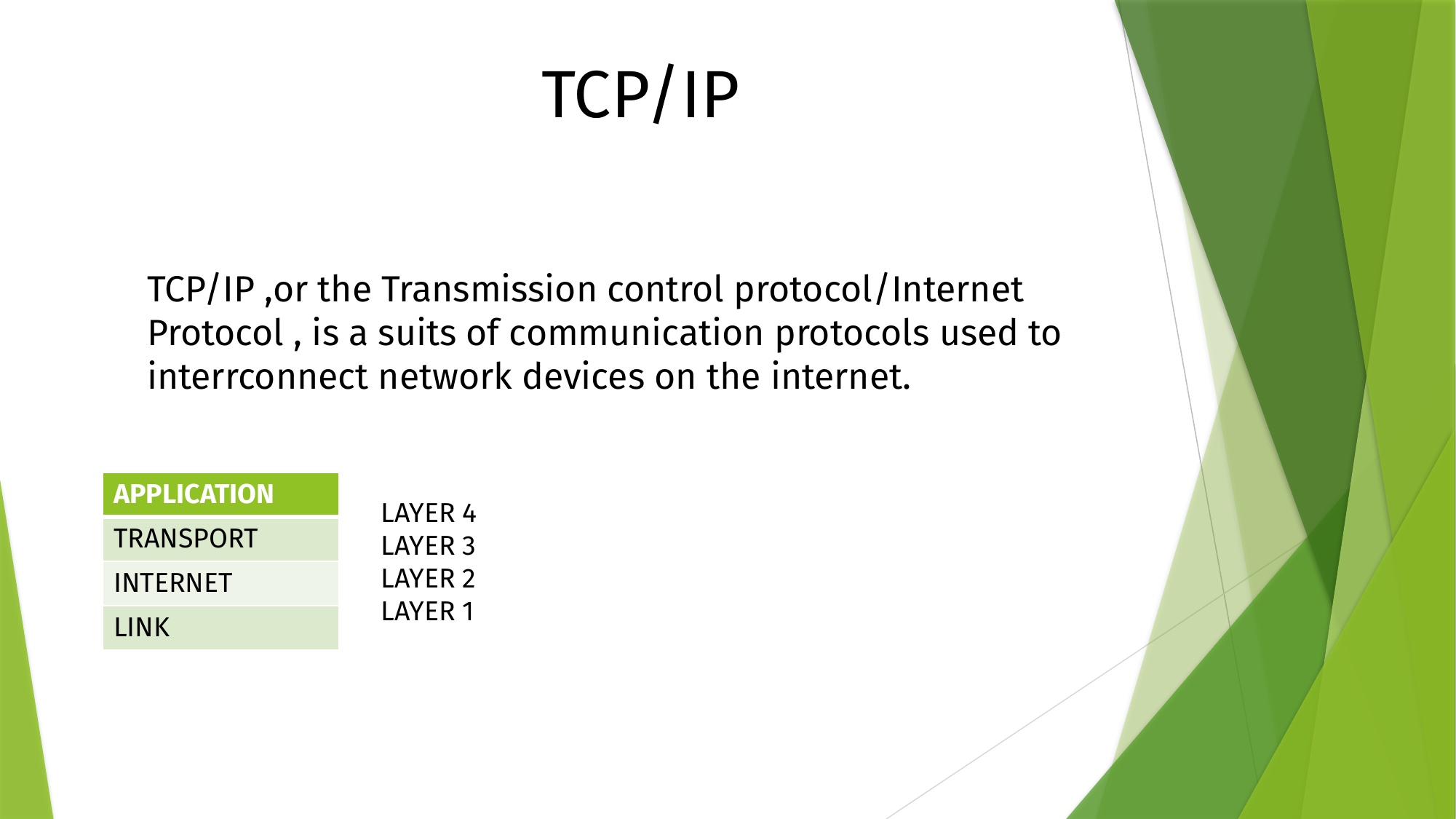

TCP/IP
TCP/IP ,or the Transmission control protocol/Internet Protocol , is a suits of communication protocols used to interrconnect network devices on the internet.
| APPLICATION |
| --- |
| TRANSPORT |
| INTERNET |
| LINK |
LAYER 4
LAYER 3
LAYER 2
LAYER 1